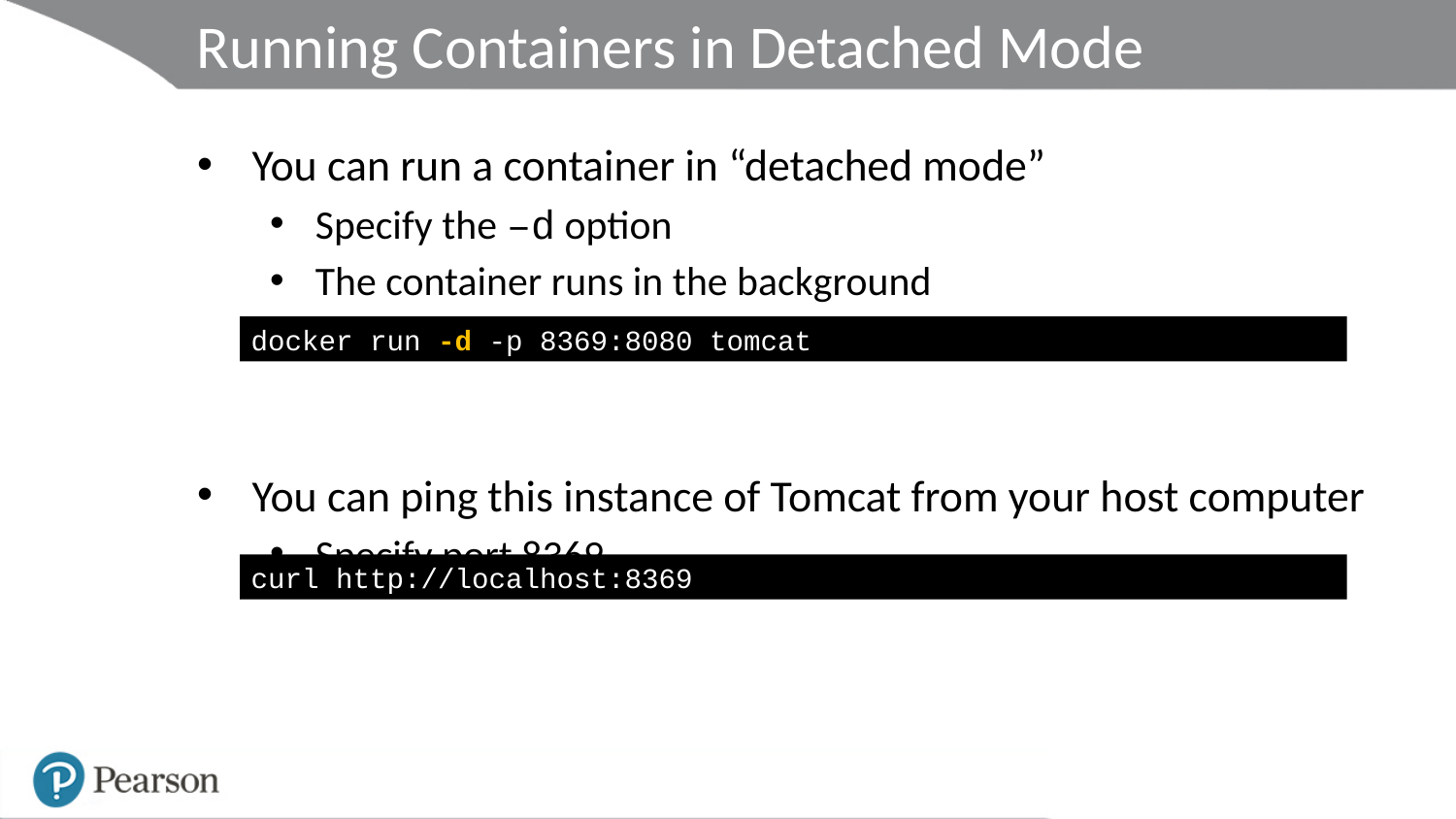

# Running Containers in Detached Mode
You can run a container in “detached mode”
Specify the –d option
The container runs in the background

You can ping this instance of Tomcat from your host computer
Specify port 8369

docker run -d -p 8369:8080 tomcat
curl http://localhost:8369